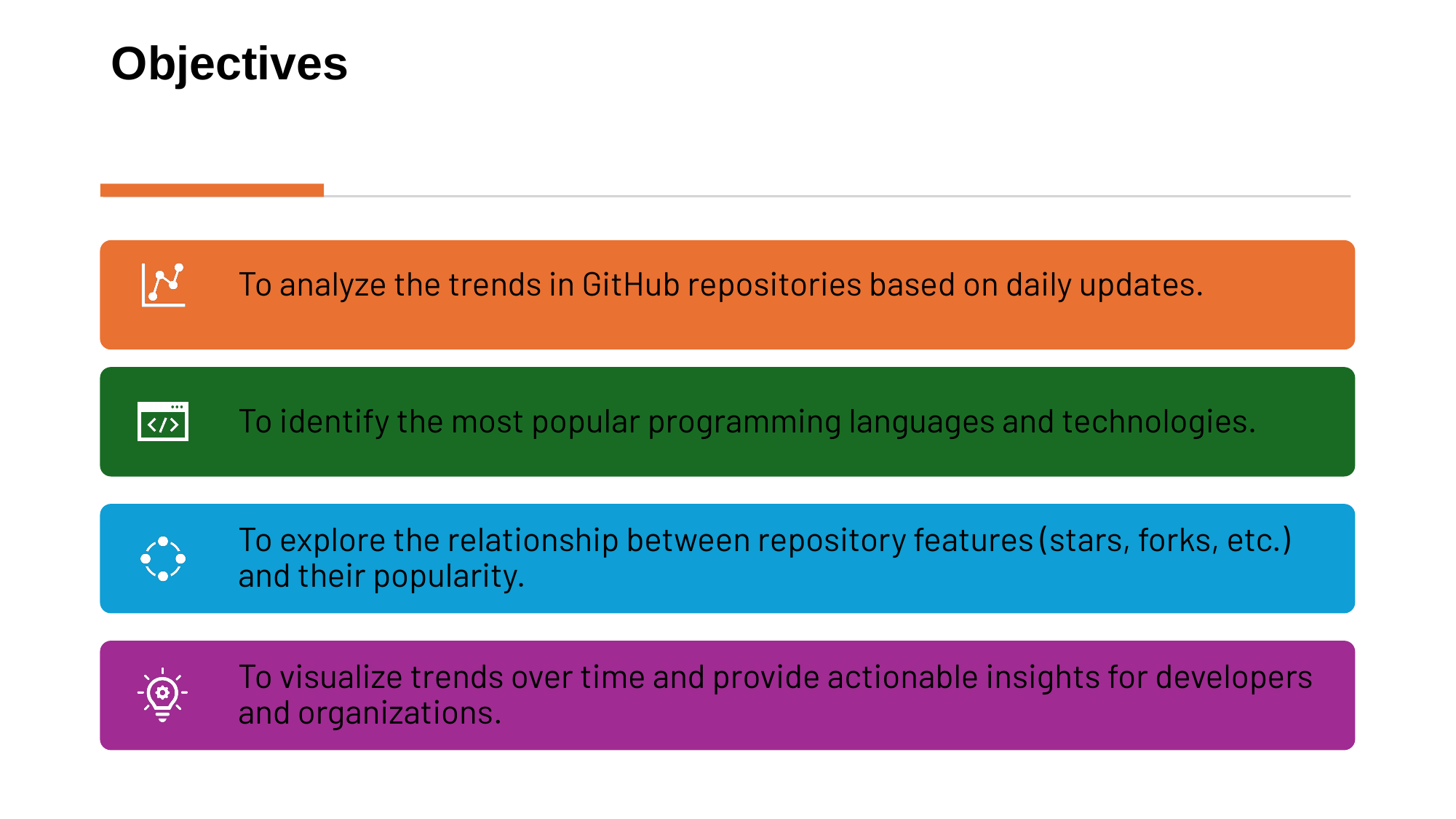

# Objectives

To analyze the trends in GitHub repositories based on daily updates.
To identify the most popular programming languages and technologies.
To explore the relationship between repository features (stars, forks, etc.) and their popularity.
To visualize trends over time and provide actionable insights for developers and organizations.